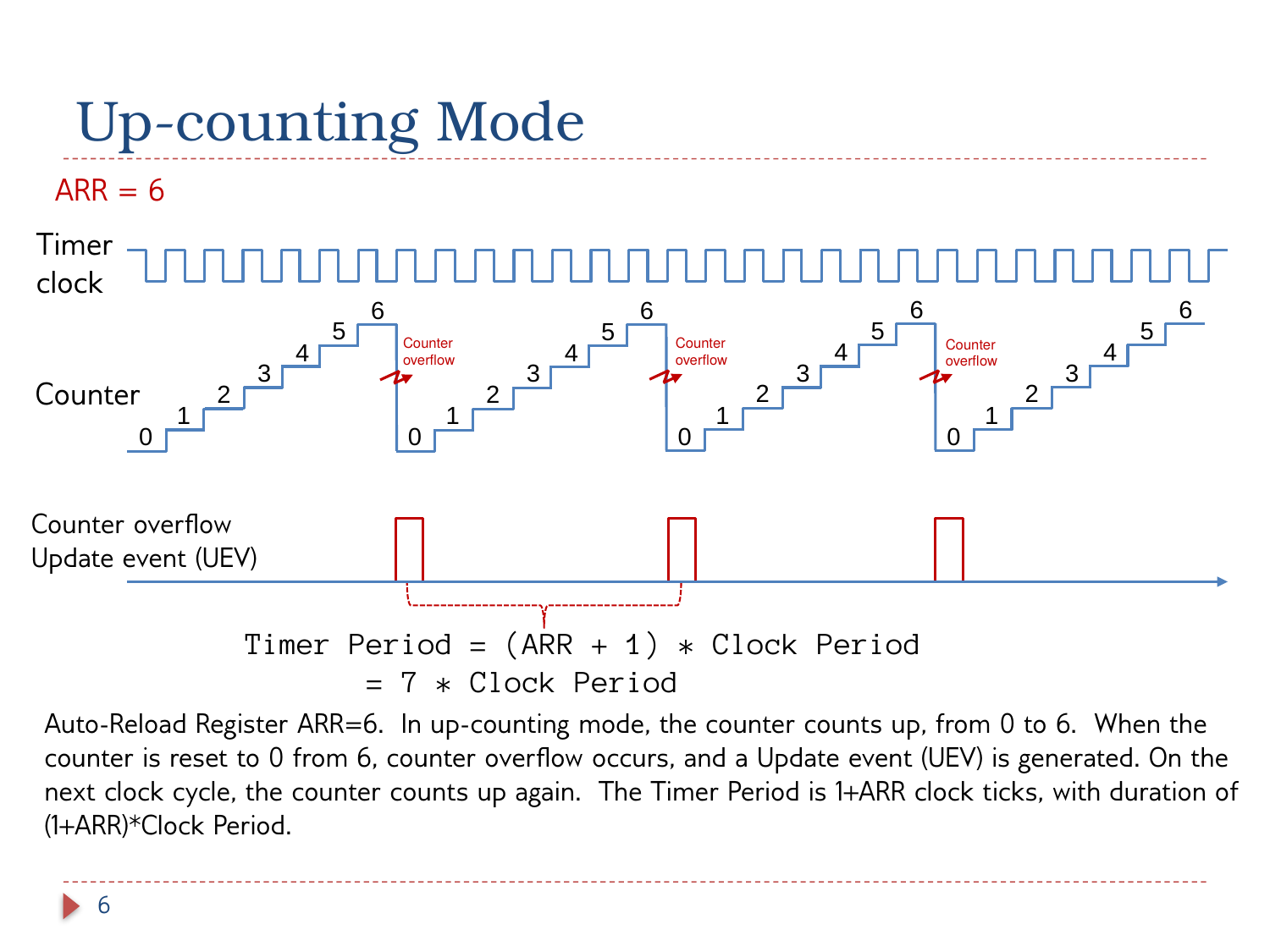

# Up-counting Mode
ARR = 6
Timer
clock
6
5
4
3
2
1
0
6
5
4
3
2
1
0
6
5
4
3
2
1
0
6
5
4
3
2
1
0
Counter overflow
Counter overflow
Counter overflow

Counter

Counter overflow
Update event (UEV)
Timer Period = (ARR + 1) * Clock Period
       = 7 * Clock Period
Auto-Reload Register ARR=6.  In up-counting mode, the counter counts up, from 0 to 6.  When the counter is reset to 0 from 6, counter overflow occurs, and a Update event (UEV) is generated. On the next clock cycle, the counter counts up again.  The Timer Period is 1+ARR clock ticks, with duration of (1+ARR)*Clock Period.
6